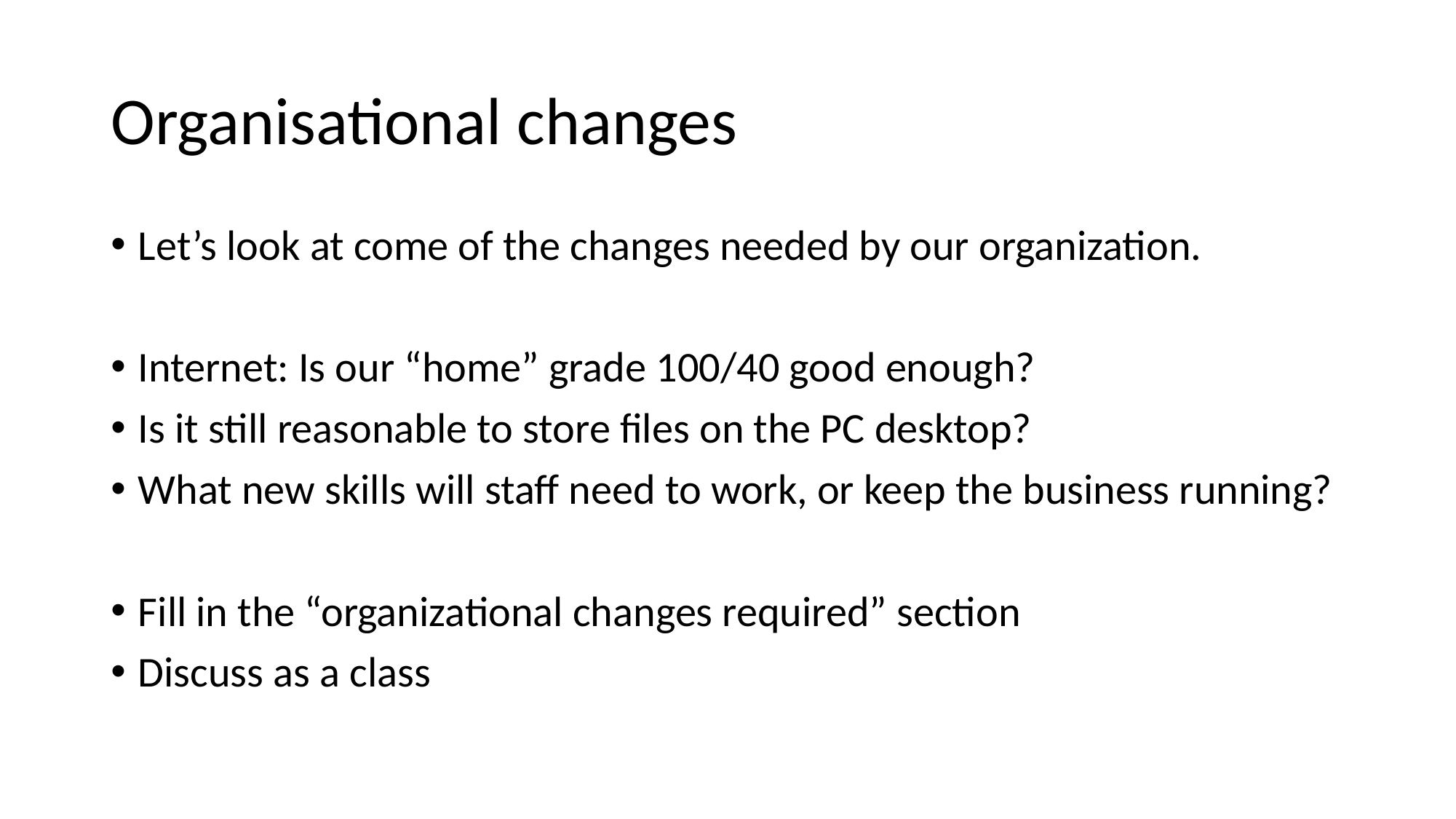

# Organisational changes
Let’s look at come of the changes needed by our organization.

Internet: Is our “home” grade 100/40 good enough?
Is it still reasonable to store files on the PC desktop?
What new skills will staff need to work, or keep the business running?

Fill in the “organizational changes required” section
Discuss as a class